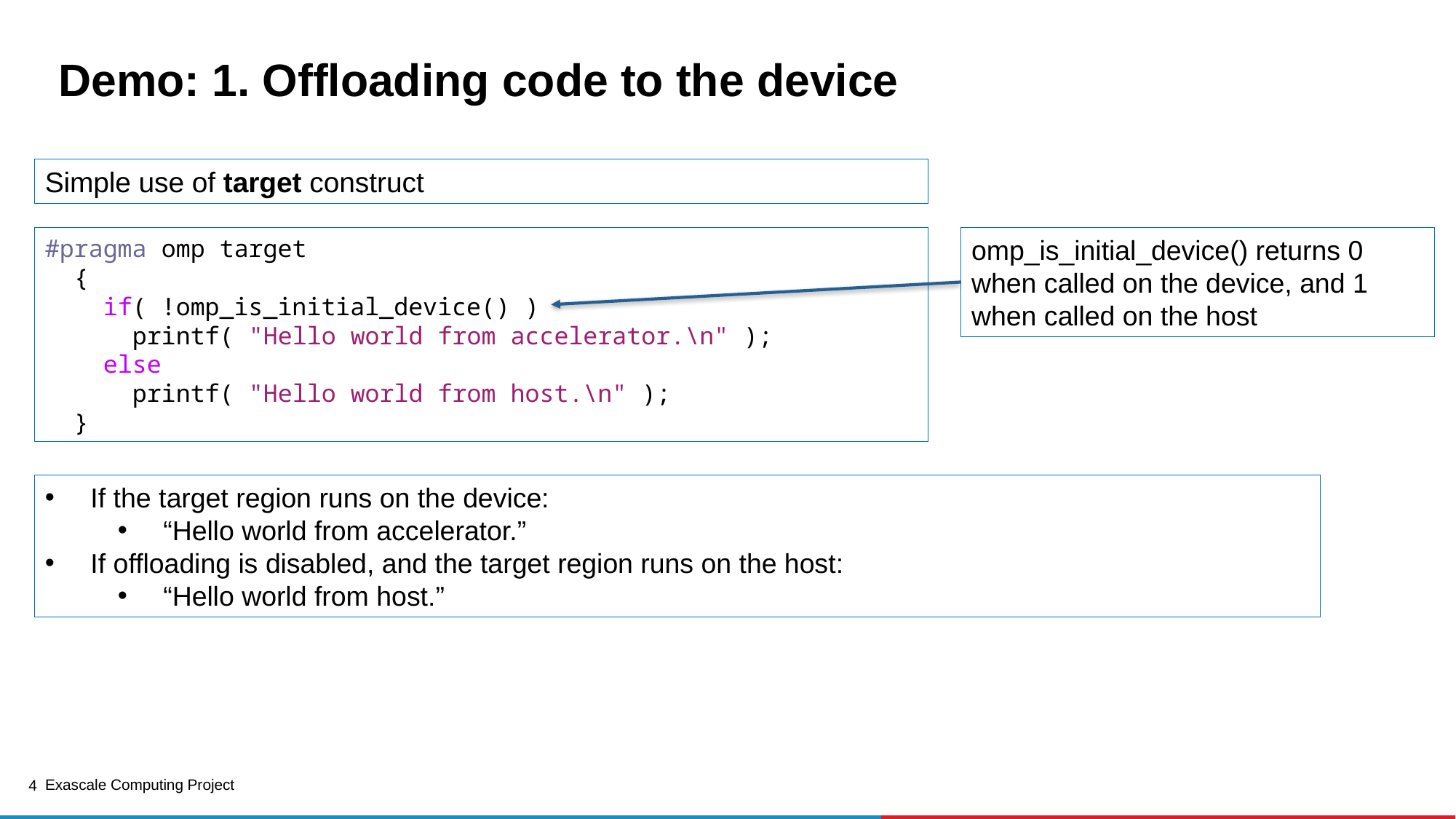

Demo: 1. Offloading code to the device
Simple use of target construct
#pragma omp target
  {
    if( !omp_is_initial_device() )
      printf( "Hello world from accelerator.\n" );
    else
      printf( "Hello world from host.\n" );
  }
omp_is_initial_device() returns 0 when called on the device, and 1 when called on the host
If the target region runs on the device:
“Hello world from accelerator.”
If offloading is disabled, and the target region runs on the host:
“Hello world from host.”